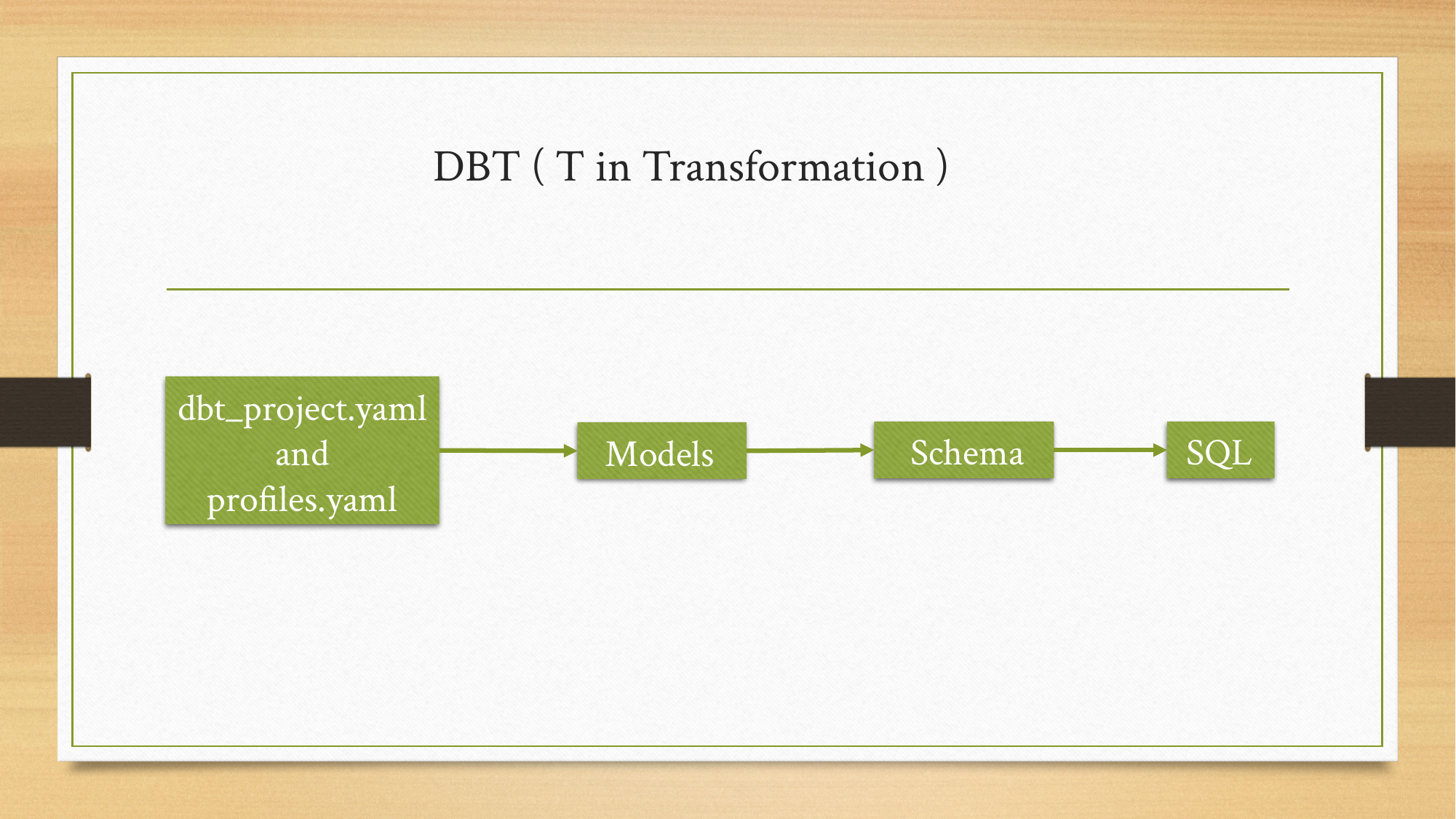

# DBT ( T in Transformation )
dbt_project.yaml and
profiles.yaml
   Schema
 SQL
  Models